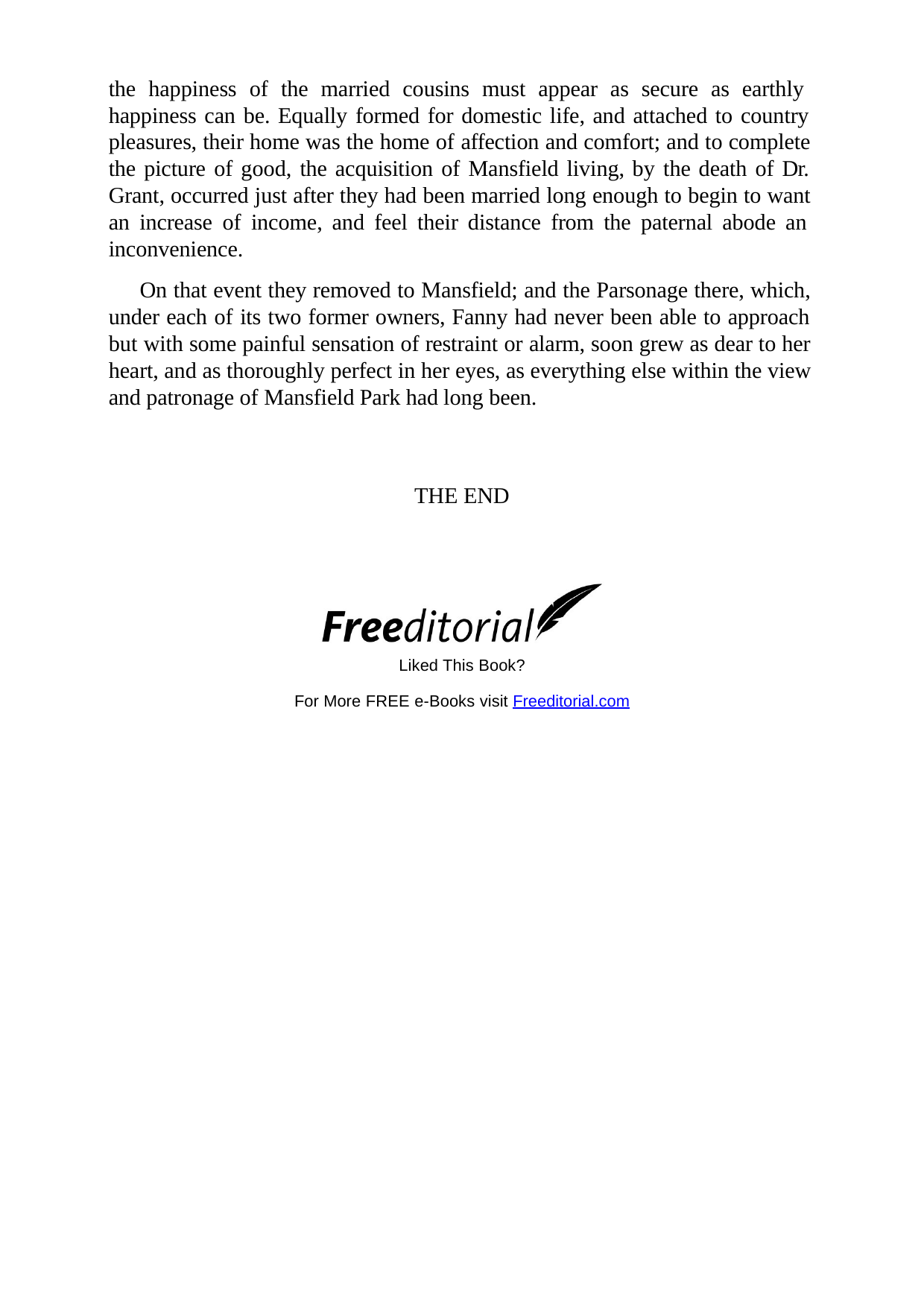

the happiness of the married cousins must appear as secure as earthly  happiness can be. Equally formed for domestic life, and attached to country  pleasures, their home was the home of affection and comfort; and to complete  the picture of good, the acquisition of Mansfield living, by the death of Dr.  Grant, occurred just after they had been married long enough to begin to want  an increase of income, and feel their distance from the paternal abode an  inconvenience.
On that event they removed to Mansfield; and the Parsonage there, which,  under each of its two former owners, Fanny had never been able to approach  but with some painful sensation of restraint or alarm, soon grew as dear to her  heart, and as thoroughly perfect in her eyes, as everything else within the view  and patronage of Mansfield Park had long been.
THE END

Liked This Book?
For More FREE e-Books visit Freeditorial.com